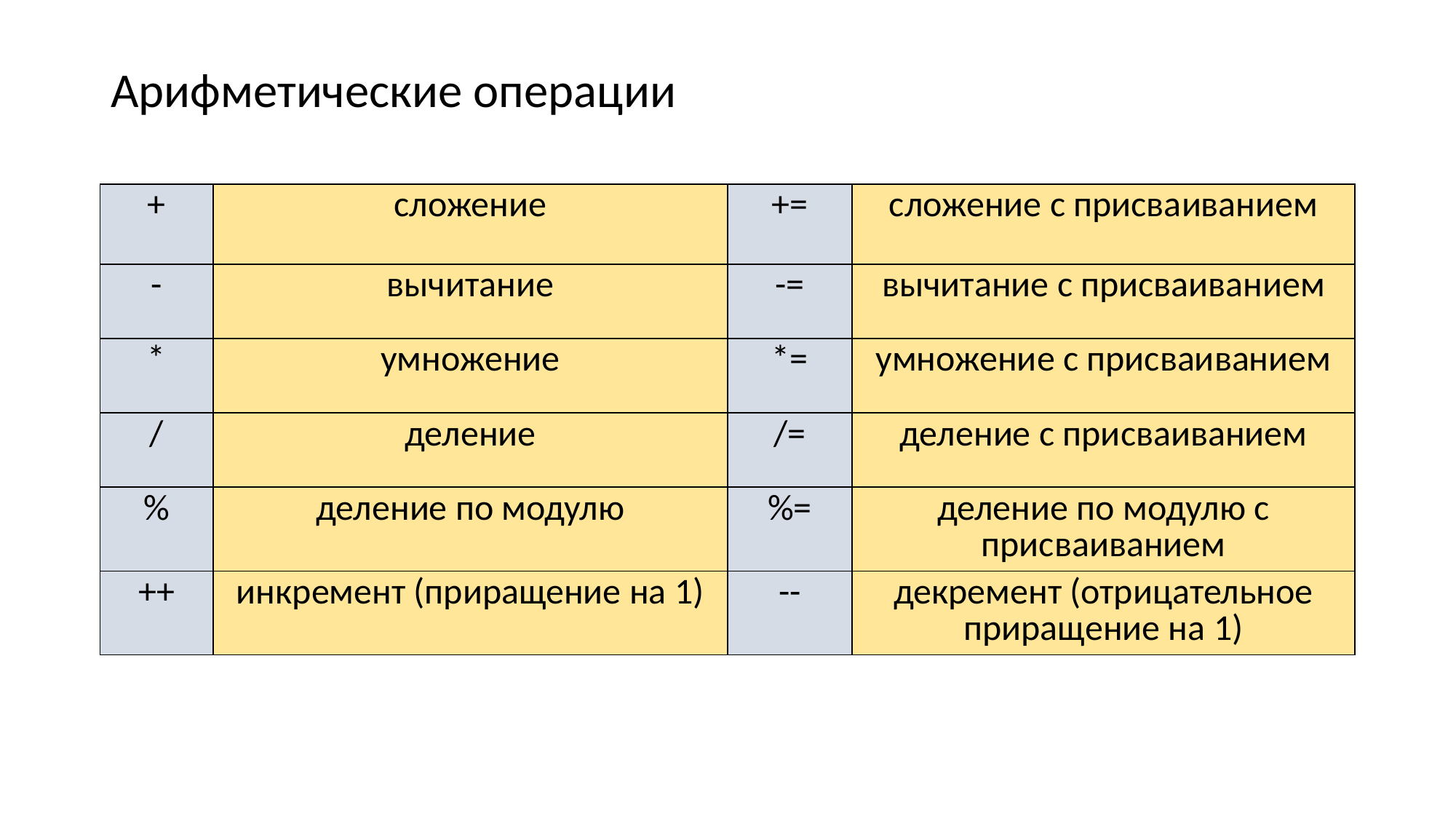

# Арифметические операции
| + | сложение | += | сложение с присваиванием |
| --- | --- | --- | --- |
| - | вычитание | -= | вычитание с присваиванием |
| \* | умножение | \*= | умножение с присваиванием |
| / | деление | /= | деление с присваиванием |
| % | деление по модулю | %= | деление по модулю с присваиванием |
| ++ | инкремент (приращение на 1) | -- | декремент (отрицательное приращение на 1) |